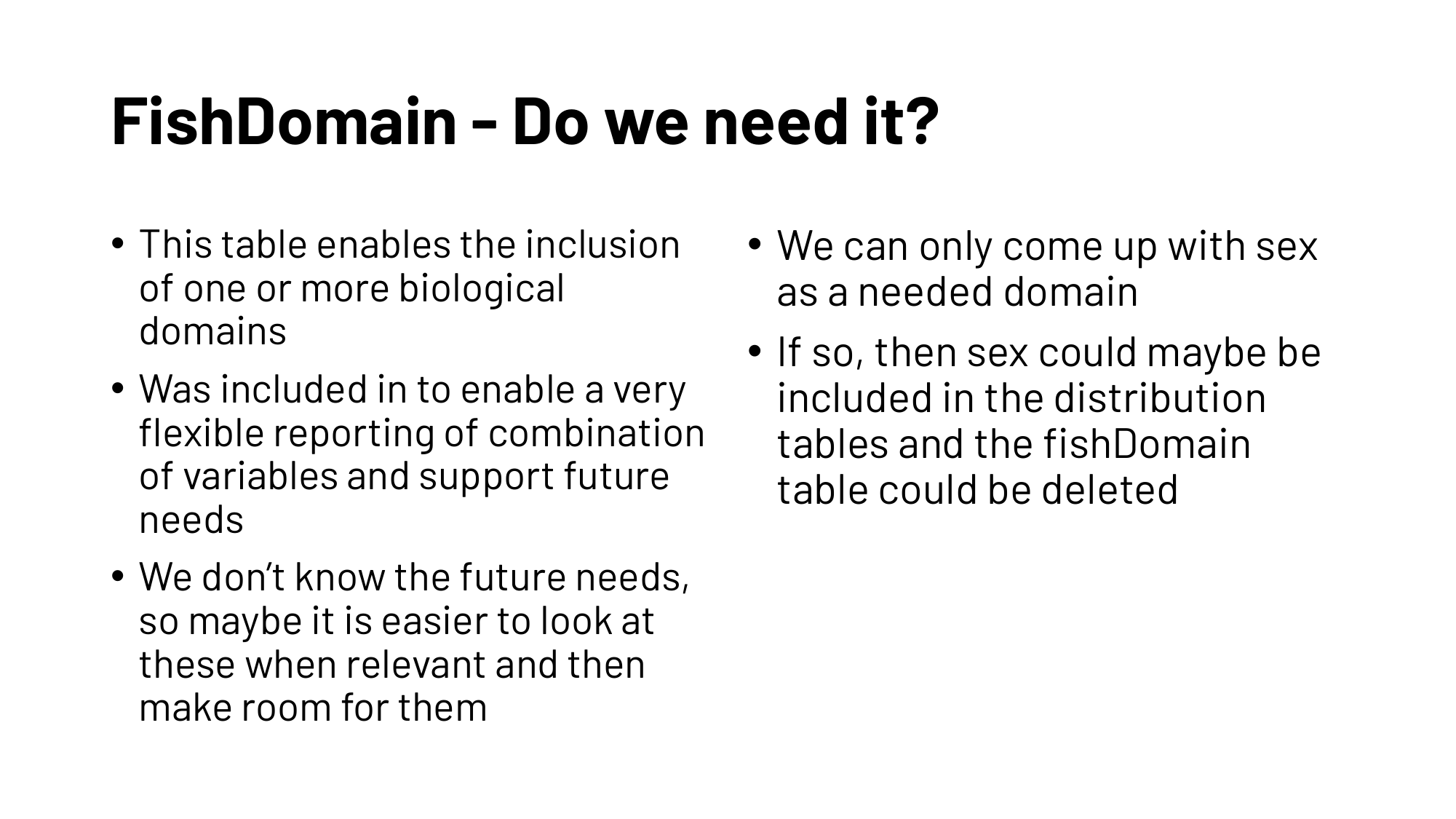

# FishDomain - Do we need it?
This table enables the inclusion of one or more biological domains
Was included in to enable a very flexible reporting of combination of variables and support future needs
We don’t know the future needs, so maybe it is easier to look at these when relevant and then make room for them
We can only come up with sex as a needed domain
If so, then sex could maybe be included in the distribution tables and the fishDomain table could be deleted